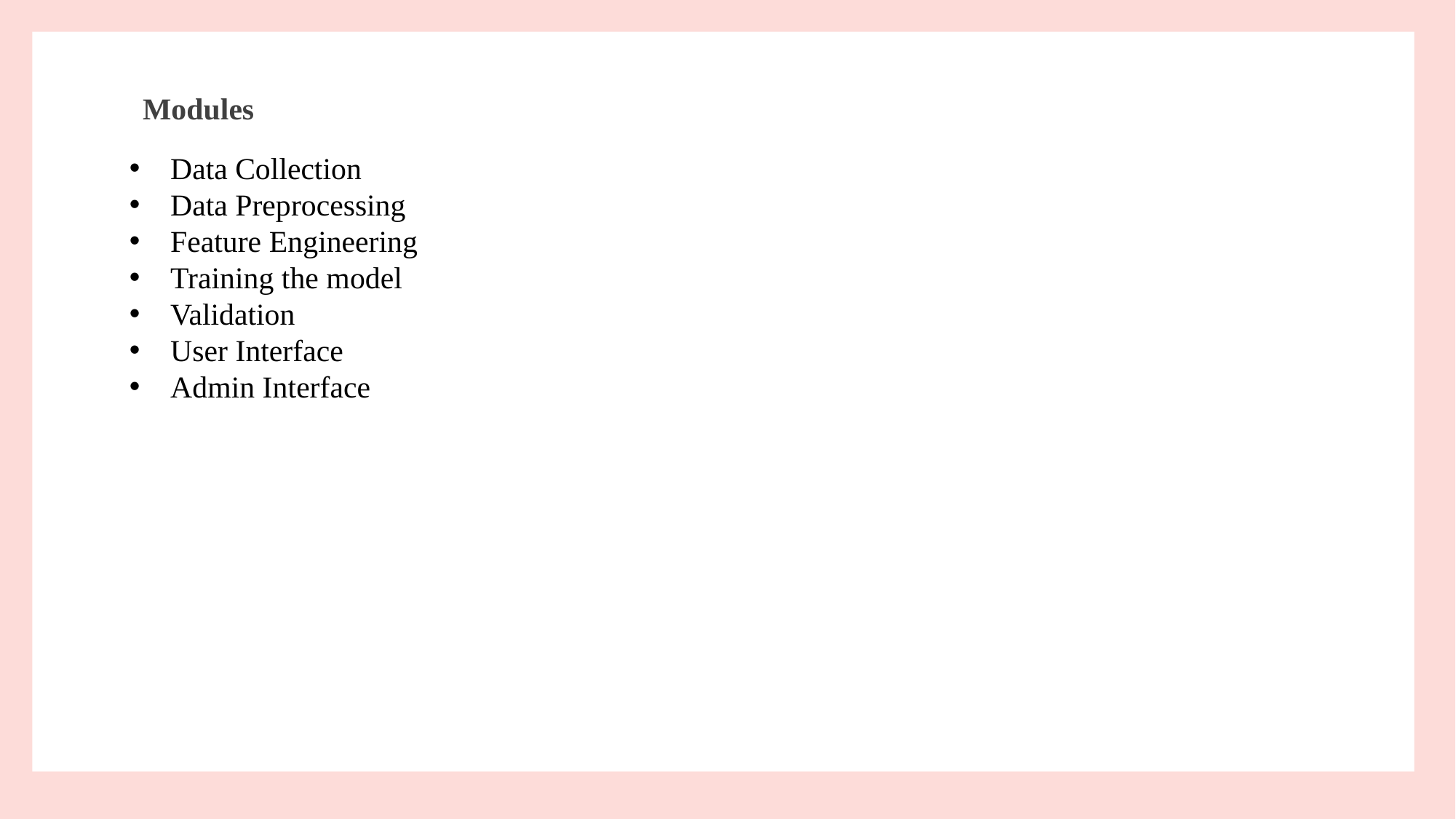

Modules
Data Collection
Data Preprocessing
Feature Engineering
Training the model
Validation
User Interface
Admin Interface